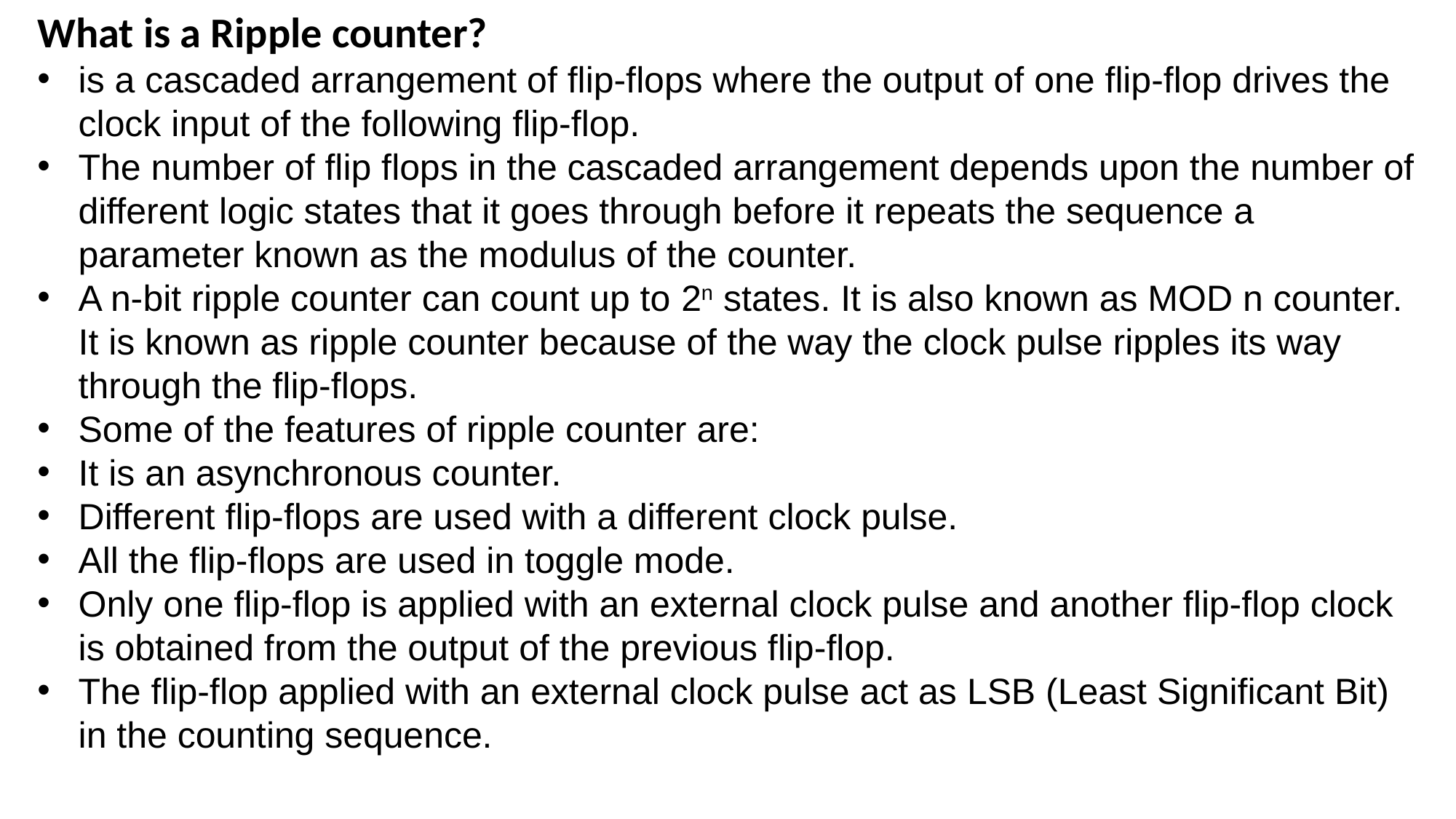

What is a Ripple counter?
is a cascaded arrangement of flip-flops where the output of one flip-flop drives the clock input of the following flip-flop.
The number of flip flops in the cascaded arrangement depends upon the number of different logic states that it goes through before it repeats the sequence a parameter known as the modulus of the counter.
A n-bit ripple counter can count up to 2n states. It is also known as MOD n counter. It is known as ripple counter because of the way the clock pulse ripples its way through the flip-flops.
Some of the features of ripple counter are:
It is an asynchronous counter.
Different flip-flops are used with a different clock pulse.
All the flip-flops are used in toggle mode.
Only one flip-flop is applied with an external clock pulse and another flip-flop clock is obtained from the output of the previous flip-flop.
The flip-flop applied with an external clock pulse act as LSB (Least Significant Bit) in the counting sequence.